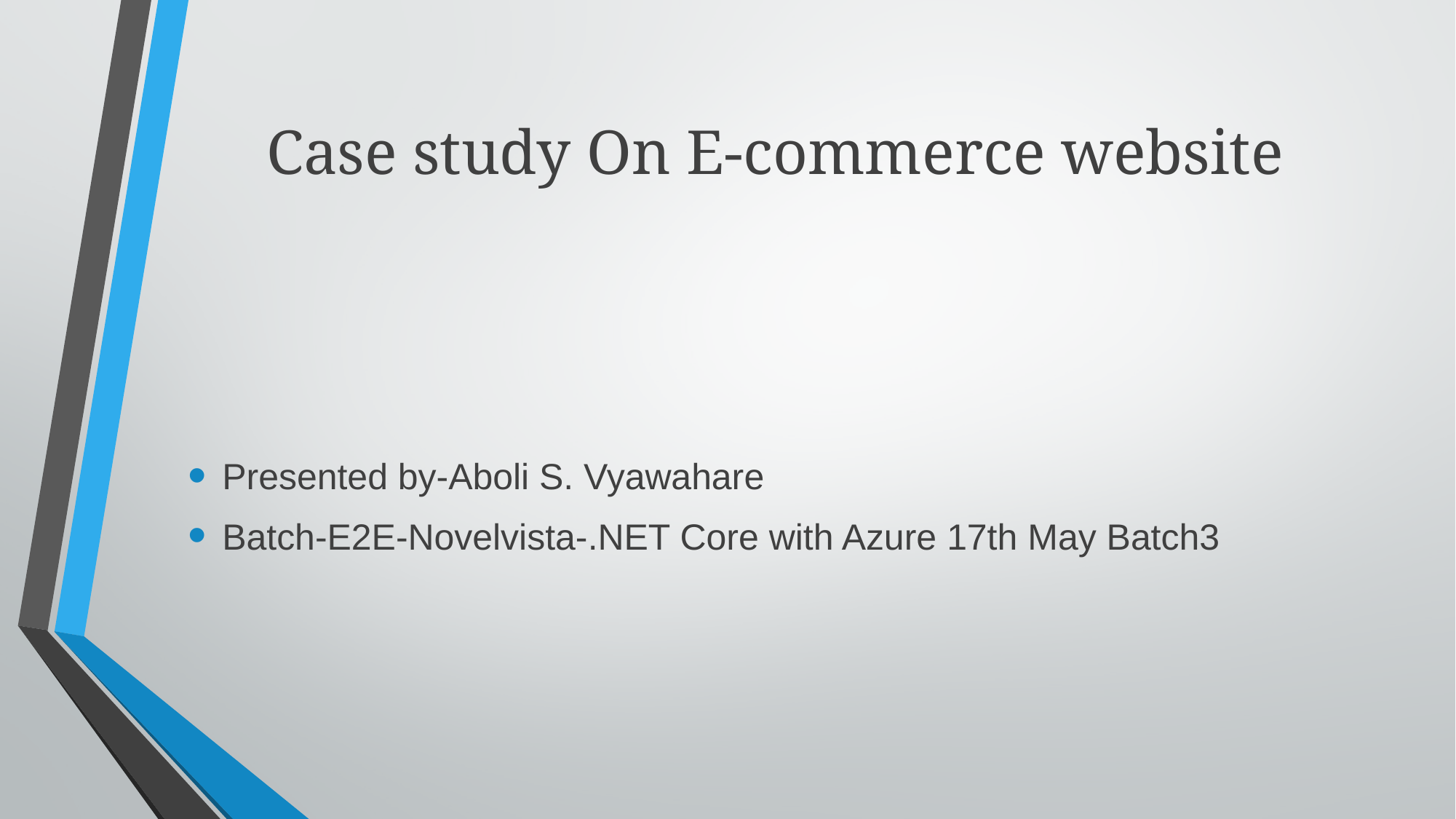

# Case study On E-commerce website
Presented by-Aboli S. Vyawahare
Batch-E2E-Novelvista-.NET Core with Azure 17th May Batch3